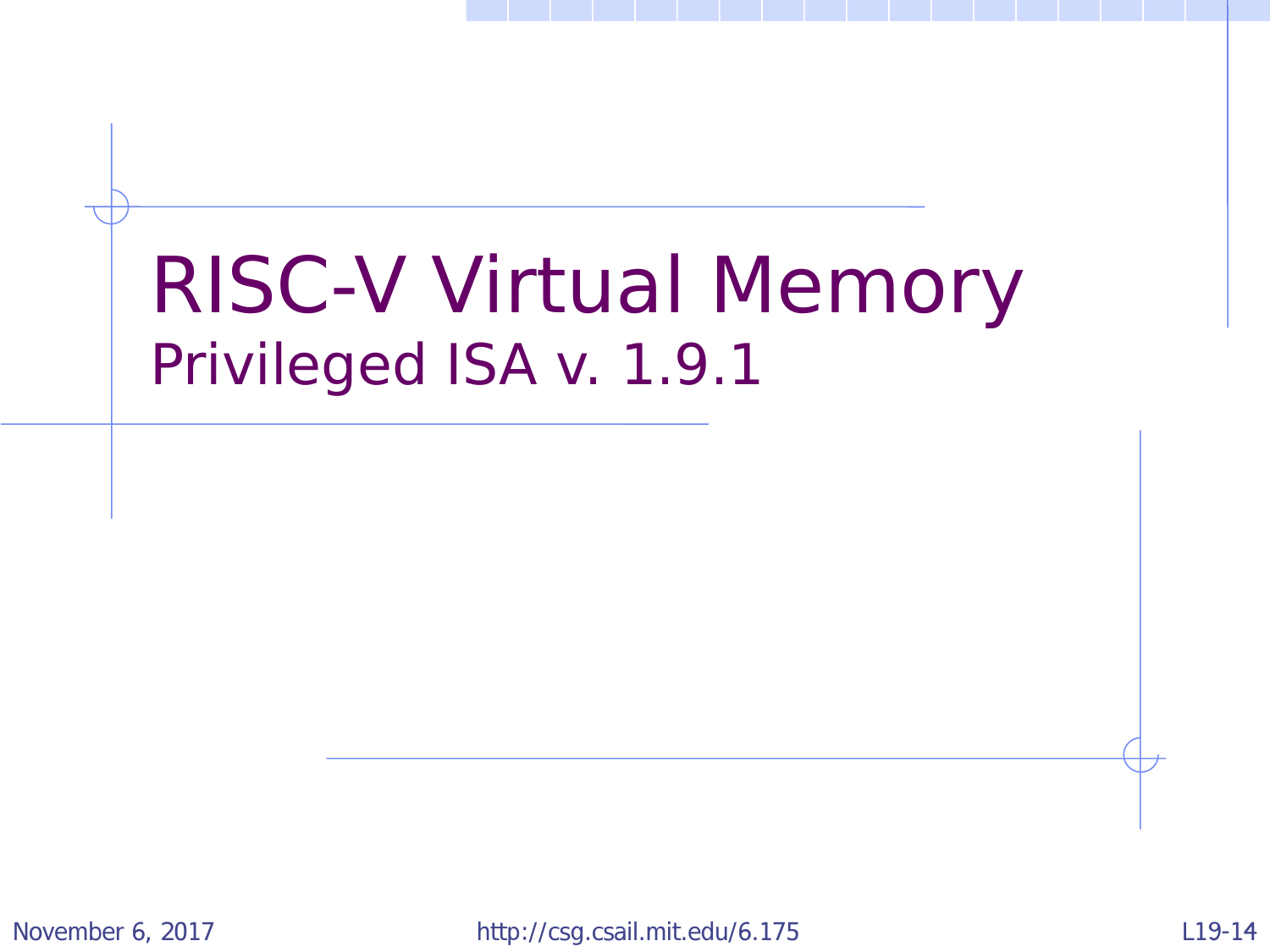

# RISC-V Virtual Memory Privileged ISA v. 1.9.1

November 6, 2017
http://csg.csail.mit.edu/6.175
L19-14